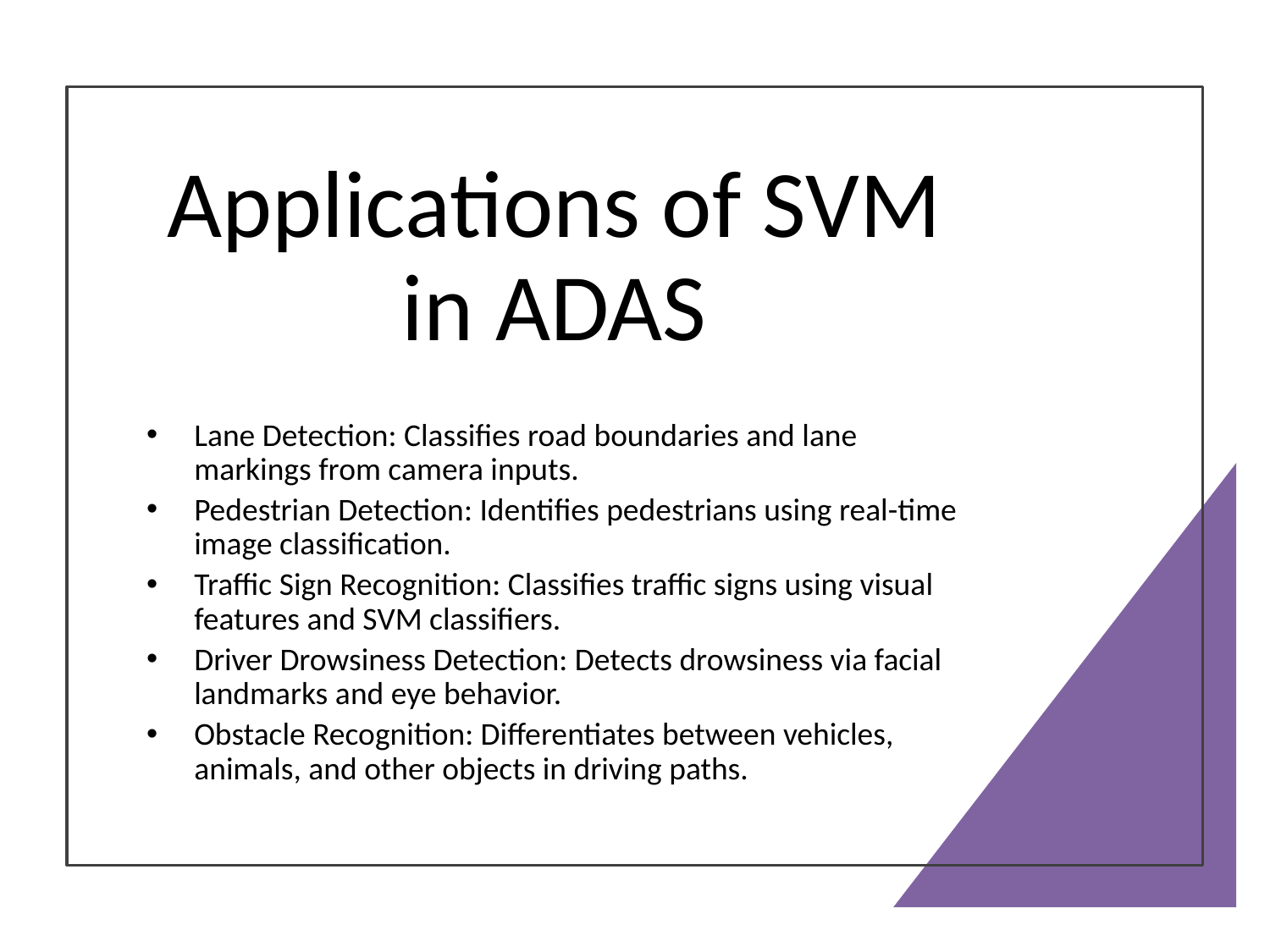

# Applications of SVM in ADAS
Lane Detection: Classifies road boundaries and lane markings from camera inputs.
Pedestrian Detection: Identifies pedestrians using real-time image classification.
Traffic Sign Recognition: Classifies traffic signs using visual features and SVM classifiers.
Driver Drowsiness Detection: Detects drowsiness via facial landmarks and eye behavior.
Obstacle Recognition: Differentiates between vehicles, animals, and other objects in driving paths.